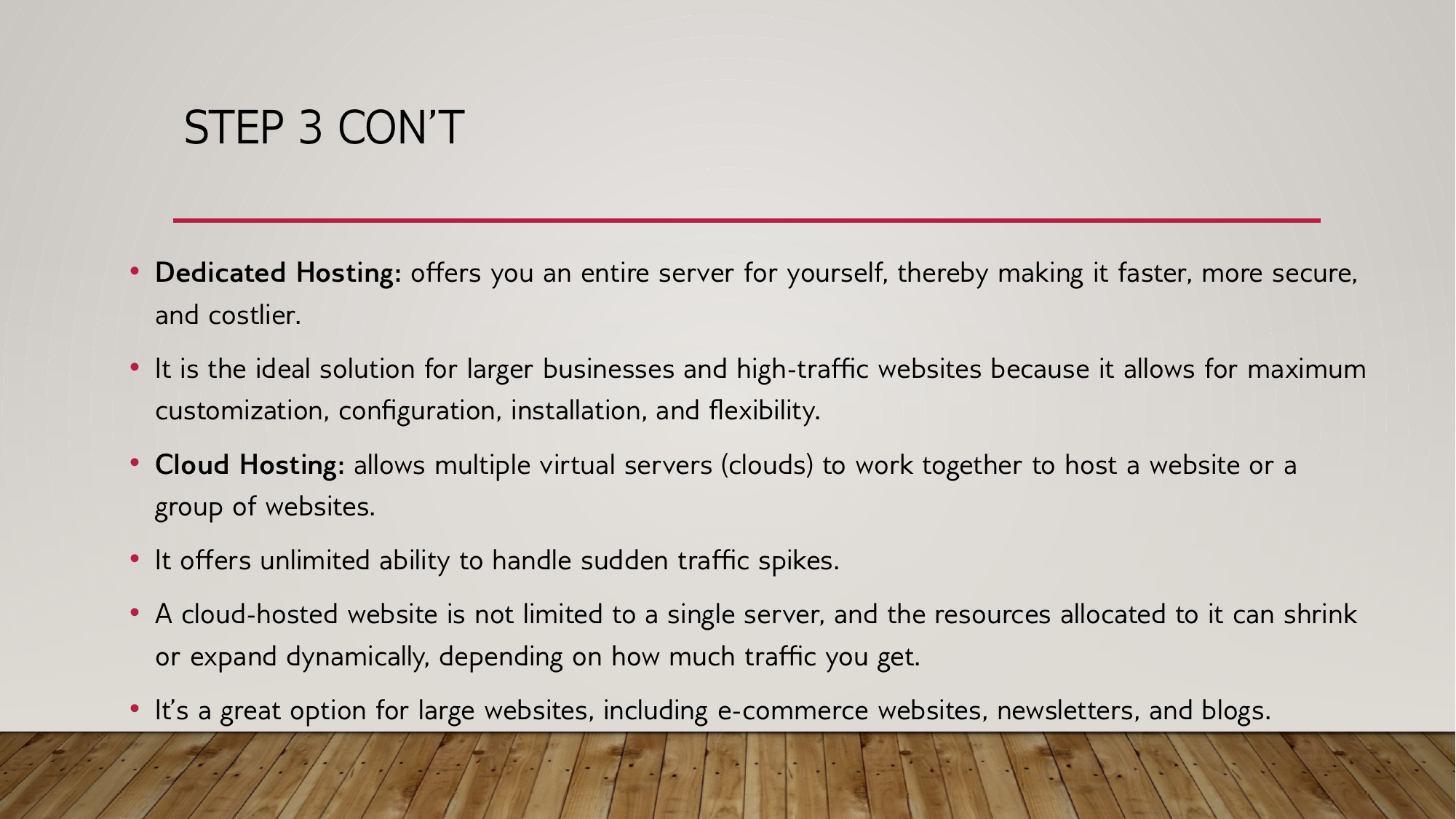

# Step 3 con’t
Dedicated Hosting: offers you an entire server for yourself, thereby making it faster, more secure, and costlier.
It is the ideal solution for larger businesses and high-traffic websites because it allows for maximum customization, configuration, installation, and flexibility.
Cloud Hosting: allows multiple virtual servers (clouds) to work together to host a website or a group of websites.
It offers unlimited ability to handle sudden traffic spikes.
A cloud-hosted website is not limited to a single server, and the resources allocated to it can shrink or expand dynamically, depending on how much traffic you get.
It’s a great option for large websites, including e-commerce websites, newsletters, and blogs.